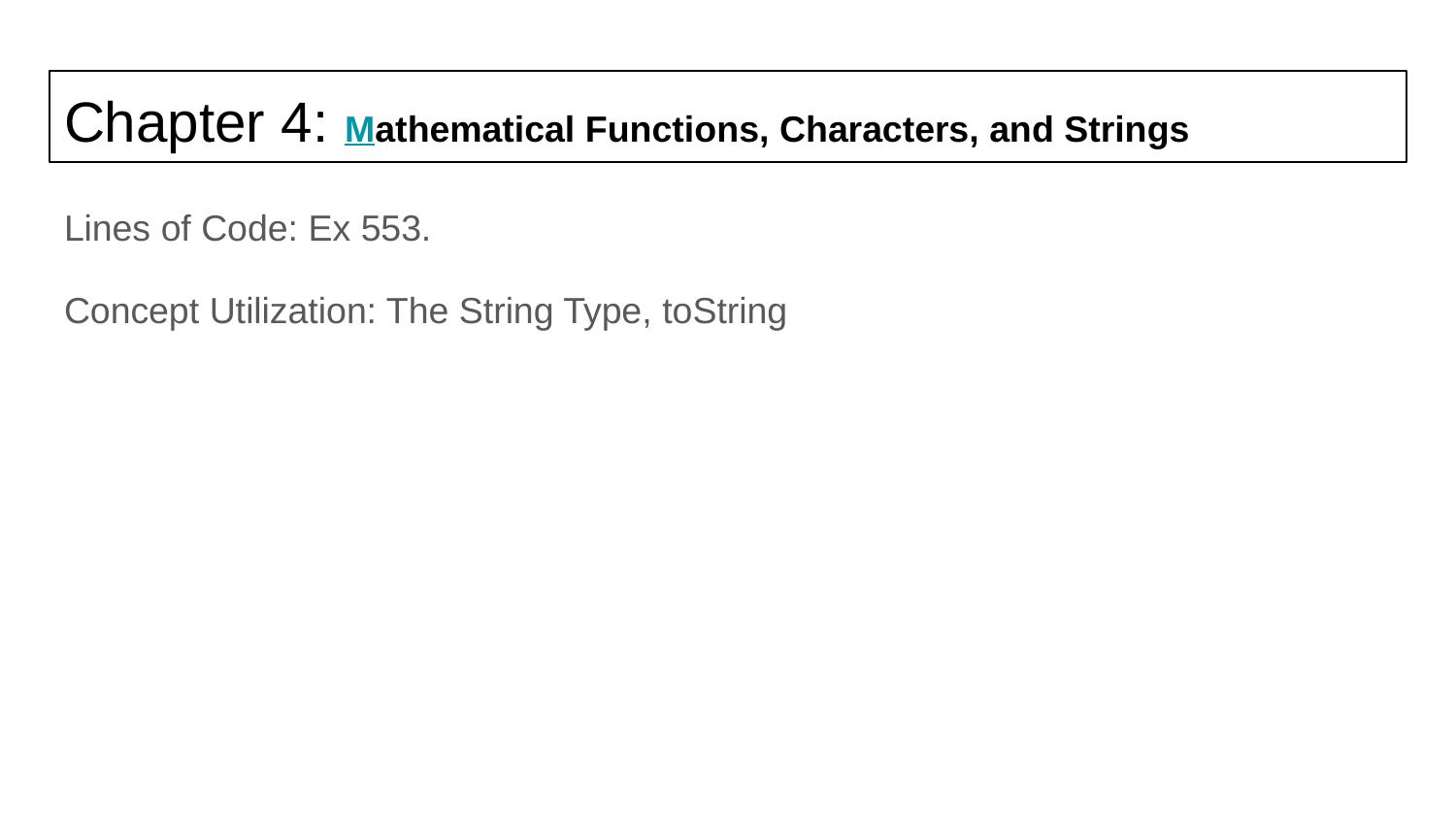

# Chapter 4: Mathematical Functions, Characters, and Strings
Lines of Code: Ex 553.
Concept Utilization: The String Type, toString